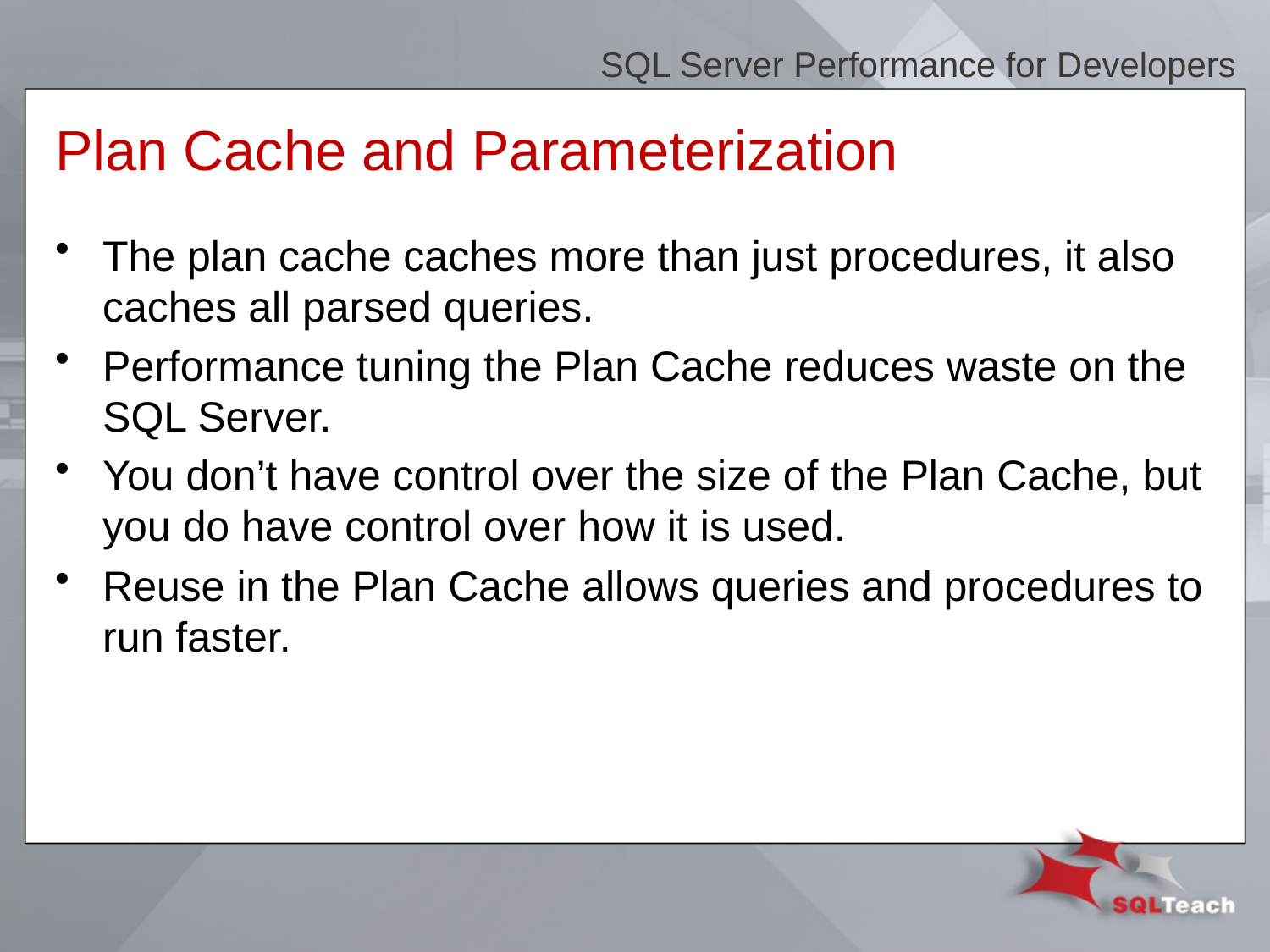

SQL Server Performance for Developers
# Plan Cache and Parameterization
The plan cache caches more than just procedures, it also caches all parsed queries.
Performance tuning the Plan Cache reduces waste on the SQL Server.
You don’t have control over the size of the Plan Cache, but you do have control over how it is used.
Reuse in the Plan Cache allows queries and procedures to run faster.